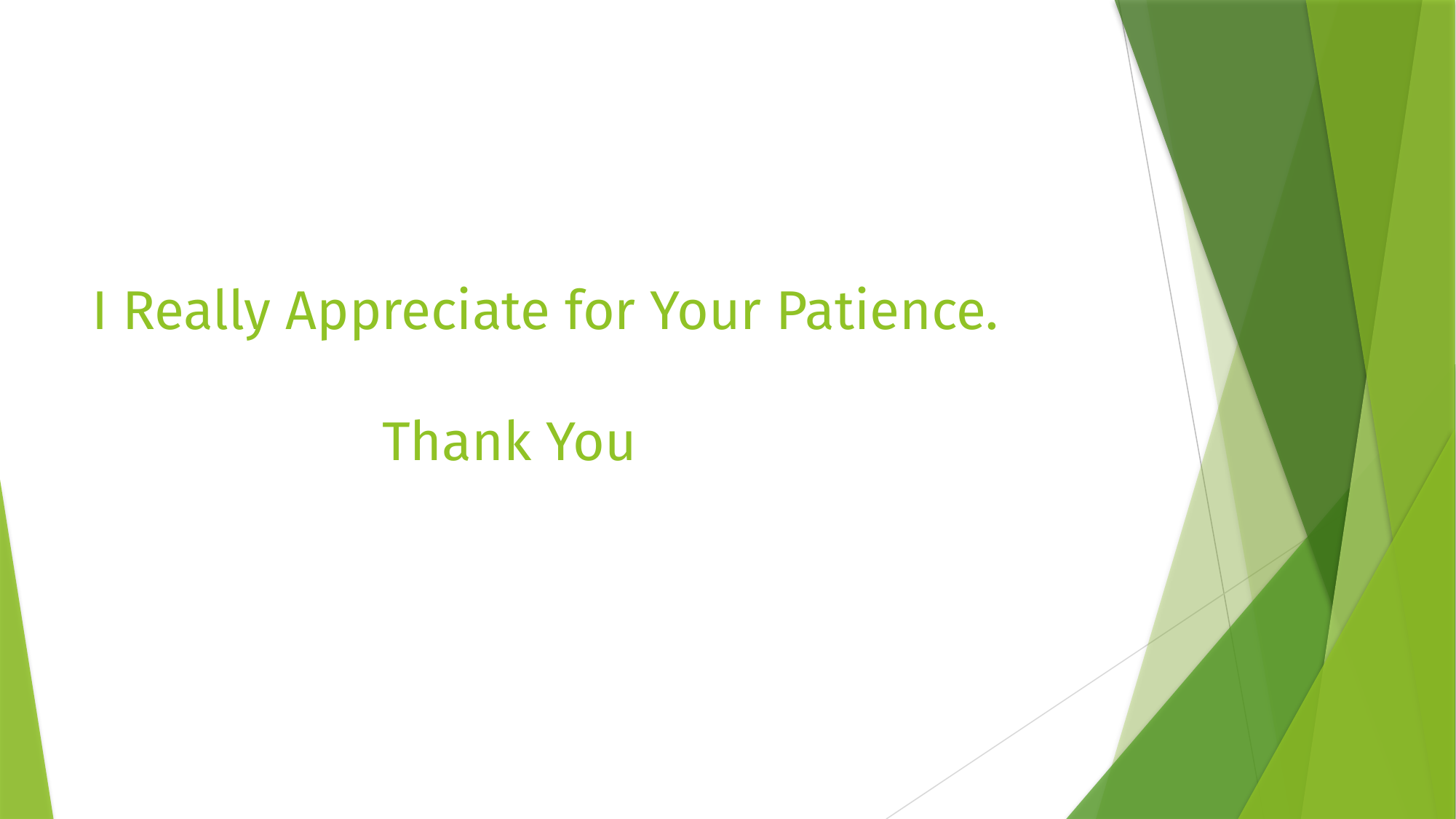

# I Really Appreciate for Your Patience. Thank You